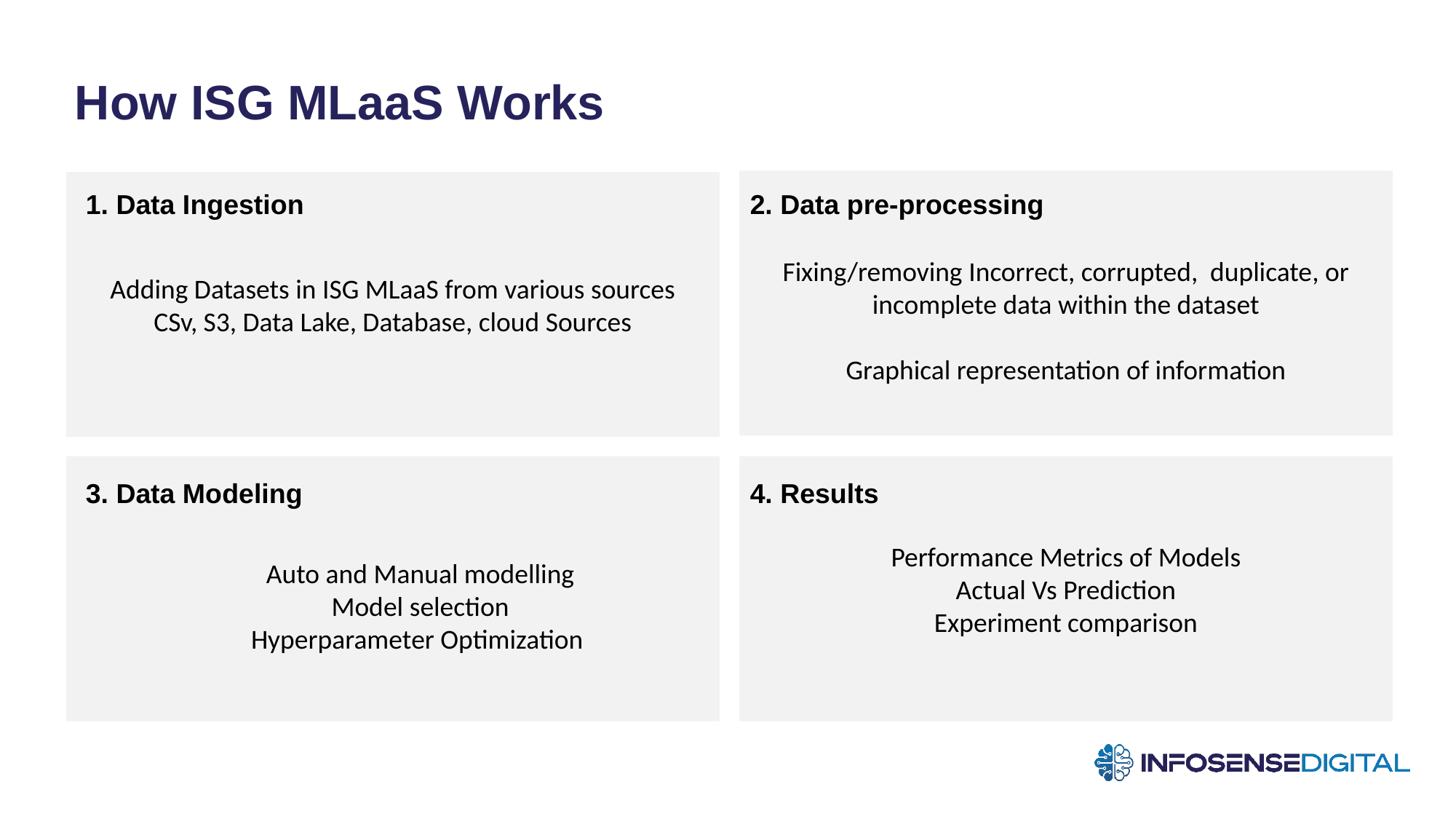

How ISG MLaaS Works

Fixing/removing Incorrect, corrupted,  duplicate, or incomplete data within the dataset

Graphical representation of information
Adding Datasets in ISG MLaaS from various sources
CSv, S3, Data Lake, Database, cloud Sources
1. Data Ingestion
2. Data pre-processing

Auto and Manual modelling
Model selection
Hyperparameter Optimization

Performance Metrics of Models
Actual Vs Prediction
Experiment comparison
3. Data Modeling
4. Results